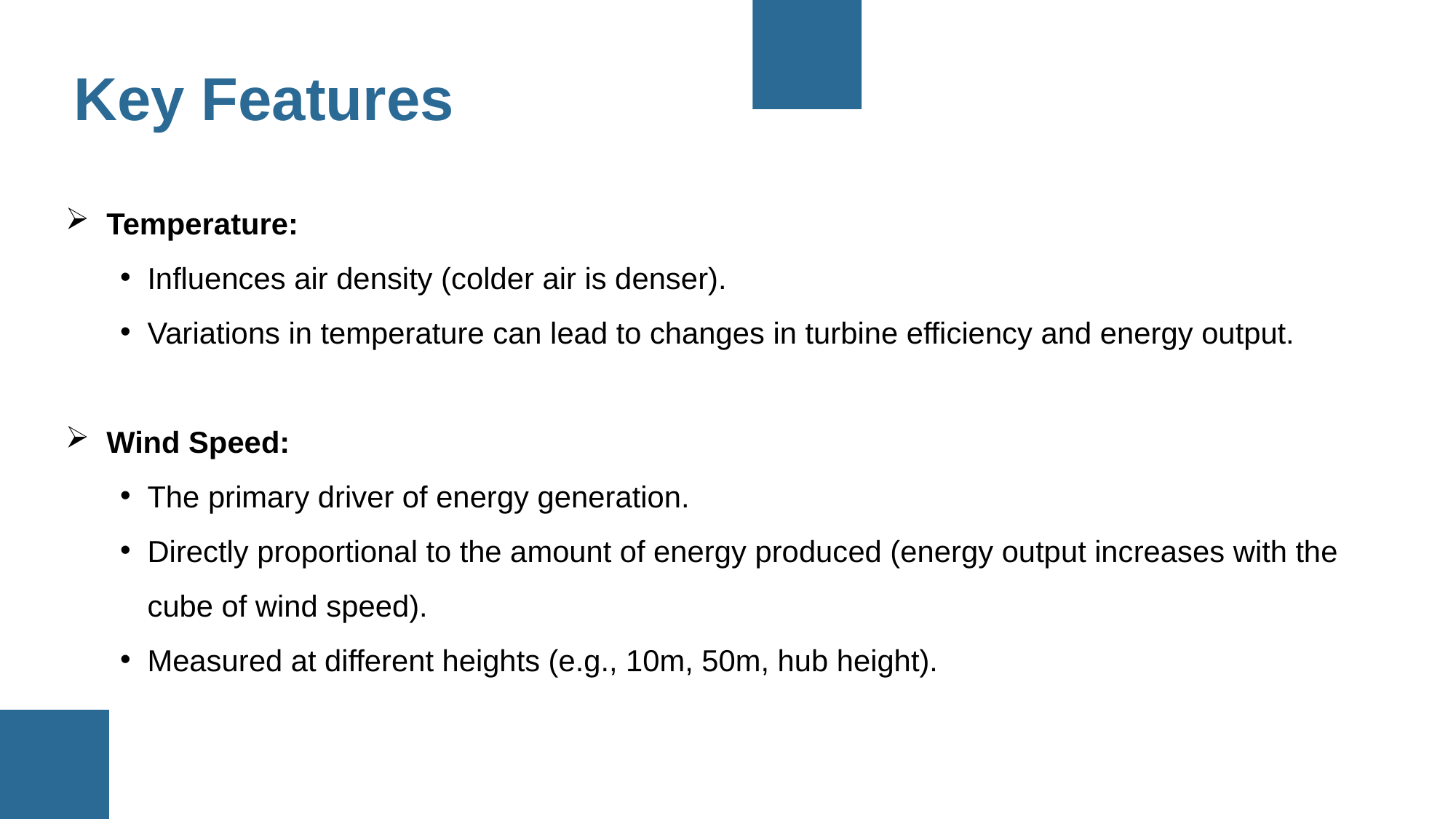

Key Features
Temperature:
Influences air density (colder air is denser).
Variations in temperature can lead to changes in turbine efficiency and energy output.

Wind Speed:
The primary driver of energy generation.
Directly proportional to the amount of energy produced (energy output increases with the cube of wind speed).
Measured at different heights (e.g., 10m, 50m, hub height).